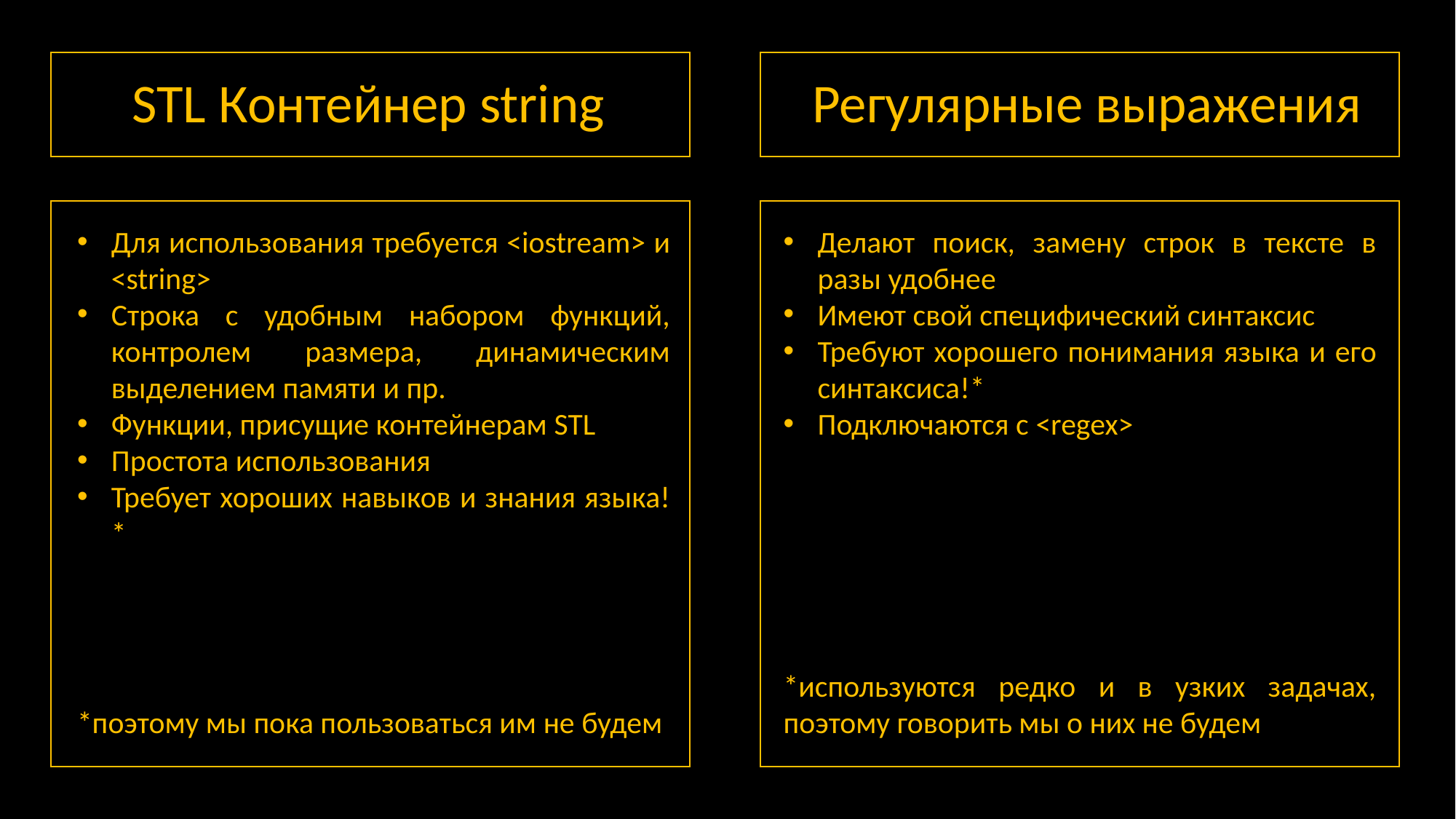

Регулярные выражения
STL Контейнер string

Для использования требуется <iostream> и <string>
Строка с удобным набором функций, контролем размера, динамическим выделением памяти и пр.
Функции, присущие контейнерам STL
Простота использования
Требует хороших навыков и знания языка!*

*поэтому мы пока пользоваться им не будем
Делают поиск, замену строк в тексте в разы удобнее
Имеют свой специфический синтаксис
Требуют хорошего понимания языка и его синтаксиса!*
Подключаются с <regex>

*используются редко и в узких задачах, поэтому говорить мы о них не будем